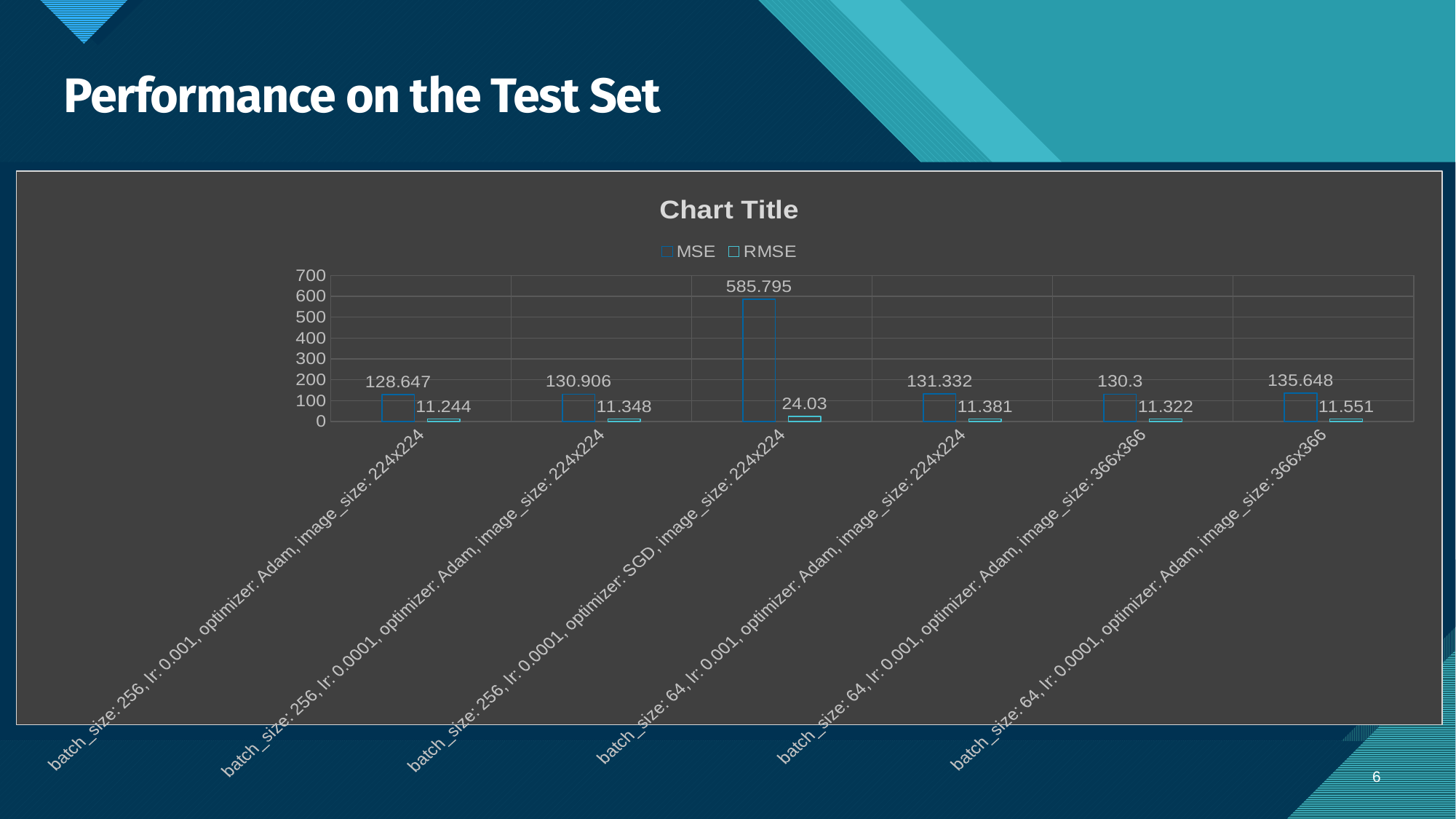

# Performance on the Test Set

### Chart:

| Category | MSE | RMSE |
|---|---|---|
| batch_size: 256, lr: 0.001, optimizer: Adam, image_size: 224x224 | 128.647 | 11.244 |
| batch_size: 256, lr: 0.0001, optimizer: Adam, image_size: 224x224 | 130.906 | 11.348 |
| batch_size: 256, lr: 0.0001, optimizer: SGD, image_size: 224x224 | 585.795 | 24.03 |
| batch_size: 64, lr: 0.001, optimizer: Adam, image_size: 224x224 | 131.332 | 11.381 |
| batch_size: 64, lr: 0.001, optimizer: Adam, image_size: 366x366 | 130.3 | 11.322 |
| batch_size: 64, lr: 0.0001, optimizer: Adam, image_size: 366x366 | 135.648 | 11.551 |
6